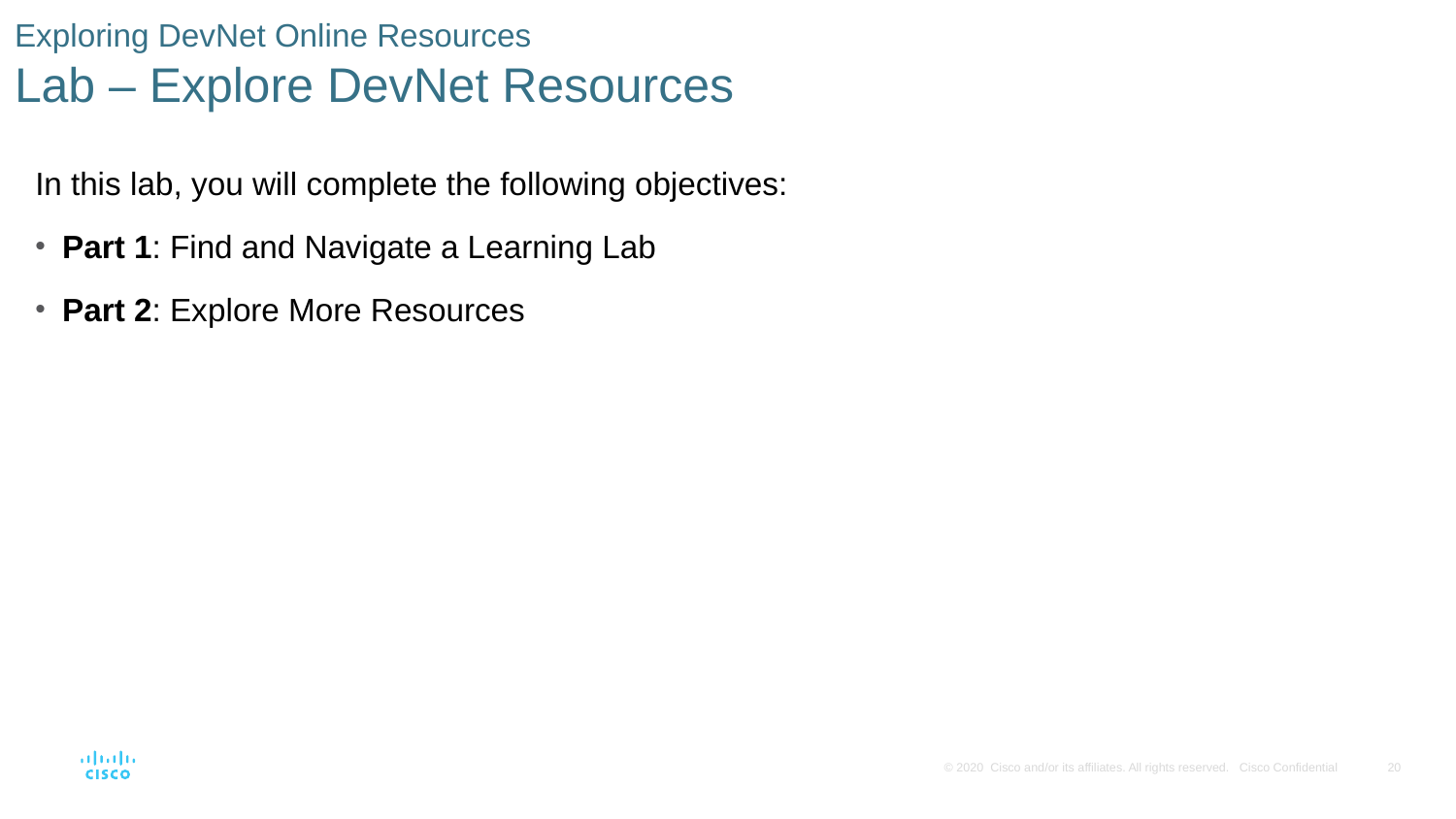

# Exploring DevNet Online Resources Lab – Explore DevNet Resources
In this lab, you will complete the following objectives:
Part 1: Find and Navigate a Learning Lab
Part 2: Explore More Resources